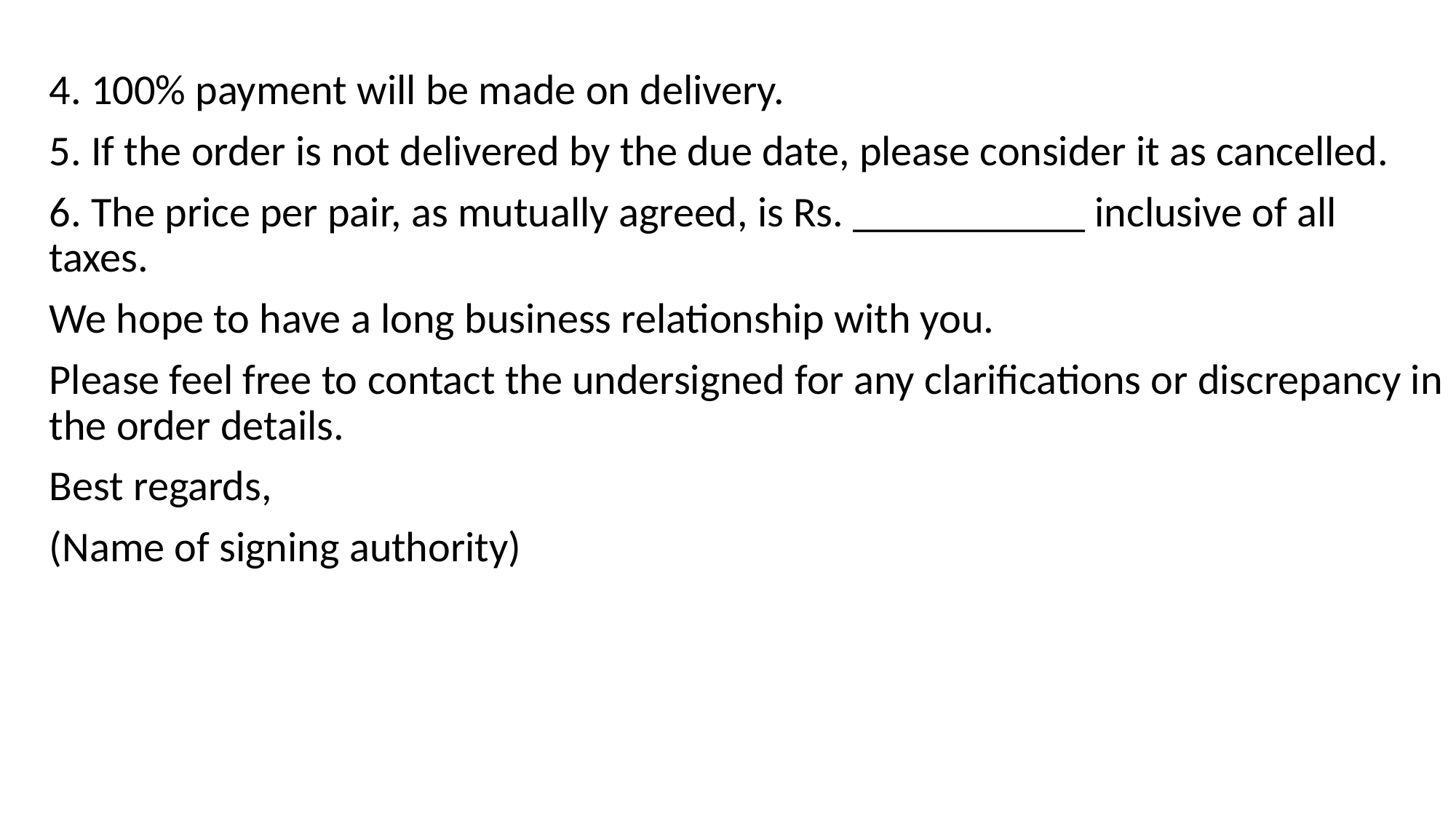

4. 100% payment will be made on delivery.
5. If the order is not delivered by the due date, please consider it as cancelled.
6. The price per pair, as mutually agreed, is Rs. ___________ inclusive of all taxes.
We hope to have a long business relationship with you.
Please feel free to contact the undersigned for any clarifications or discrepancy in the order details.
Best regards,
(Name of signing authority)